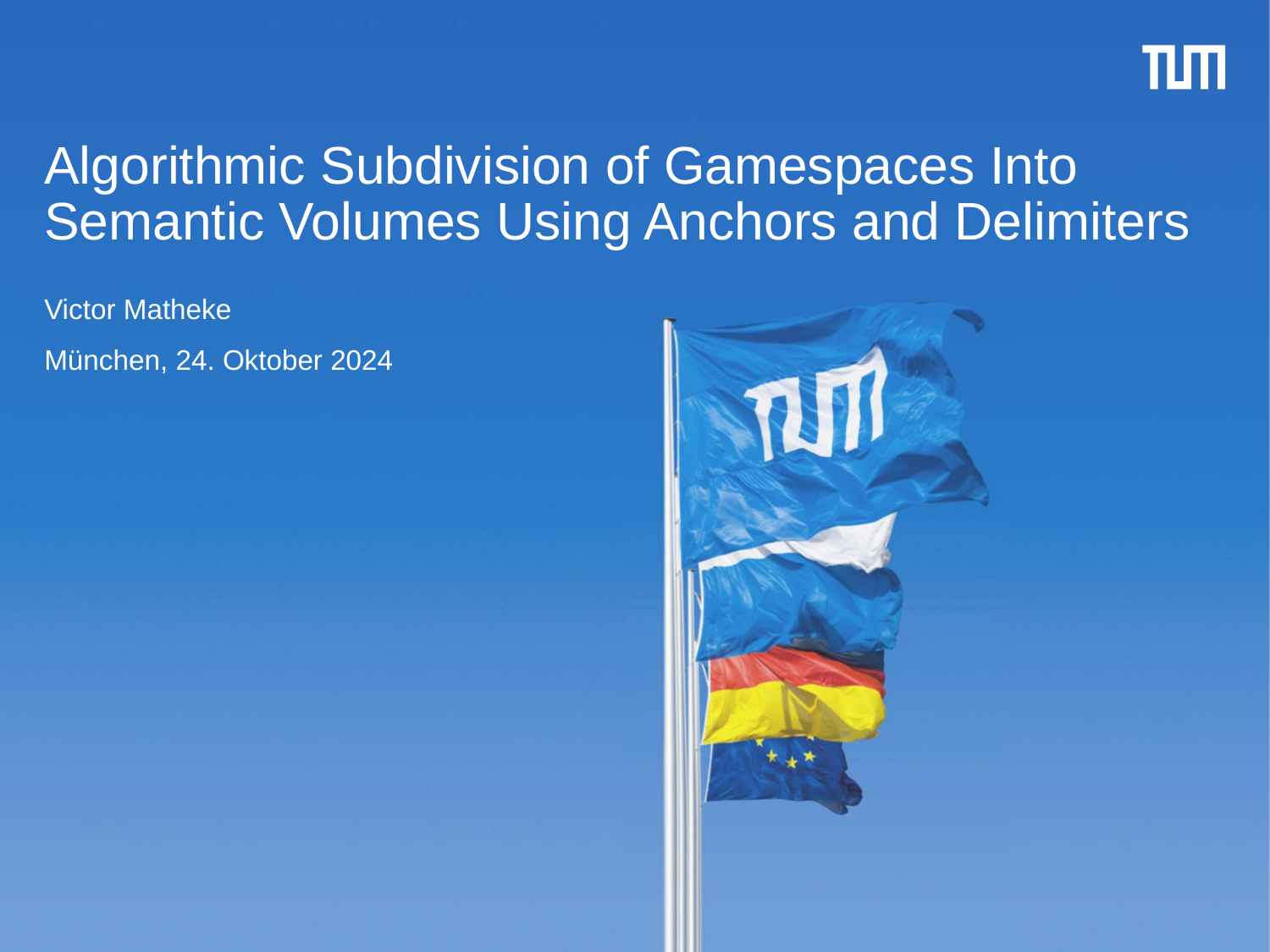

# Algorithmic Subdivision of Gamespaces Into Semantic Volumes Using Anchors and Delimiters
Victor Matheke
München, 24. Oktober 2024